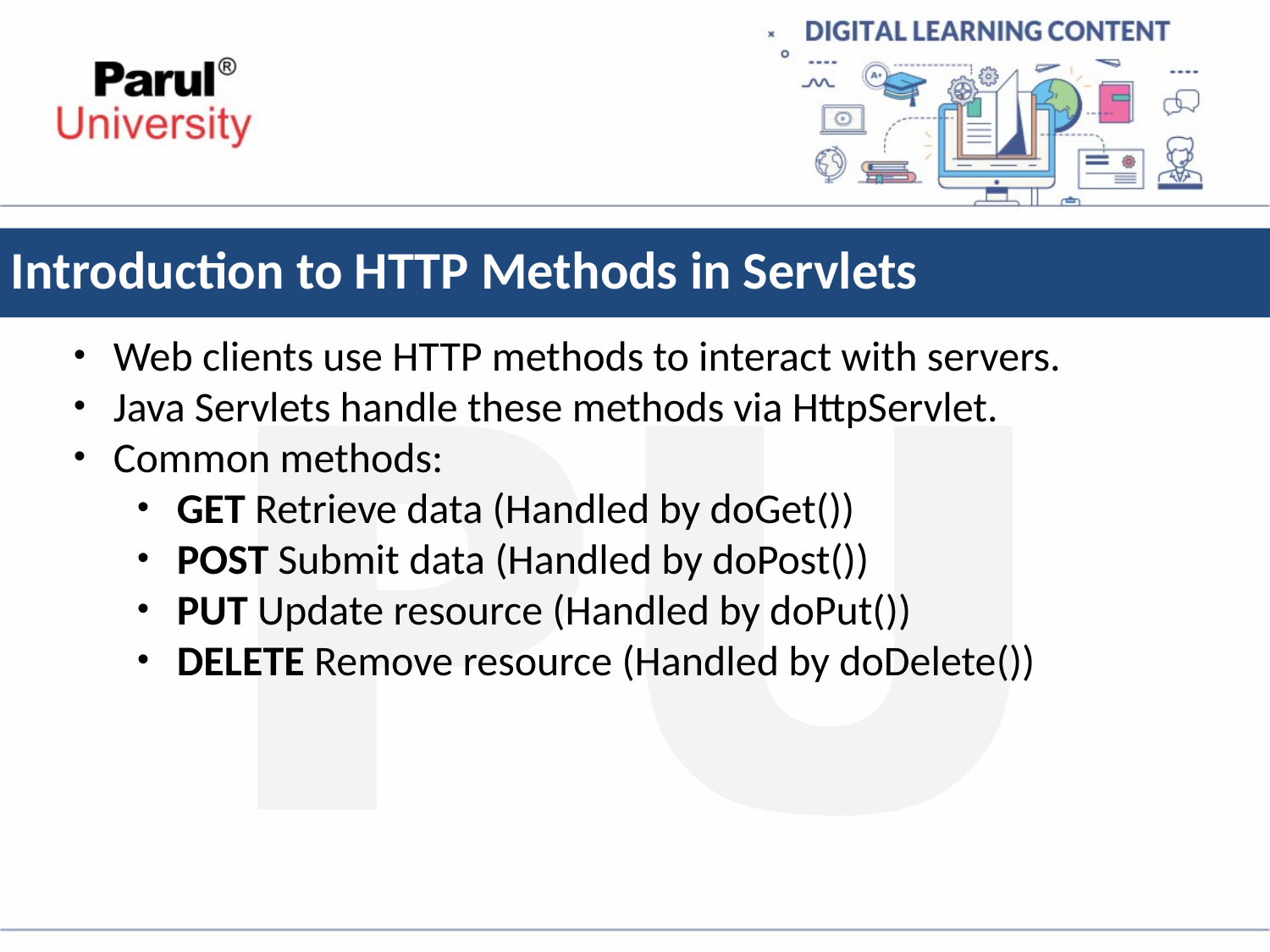

# Introduction to HTTP Methods in Servlets
Web clients use HTTP methods to interact with servers.
Java Servlets handle these methods via HttpServlet.
Common methods:
GET Retrieve data (Handled by doGet())
POST Submit data (Handled by doPost())
PUT Update resource (Handled by doPut())
DELETE Remove resource (Handled by doDelete())